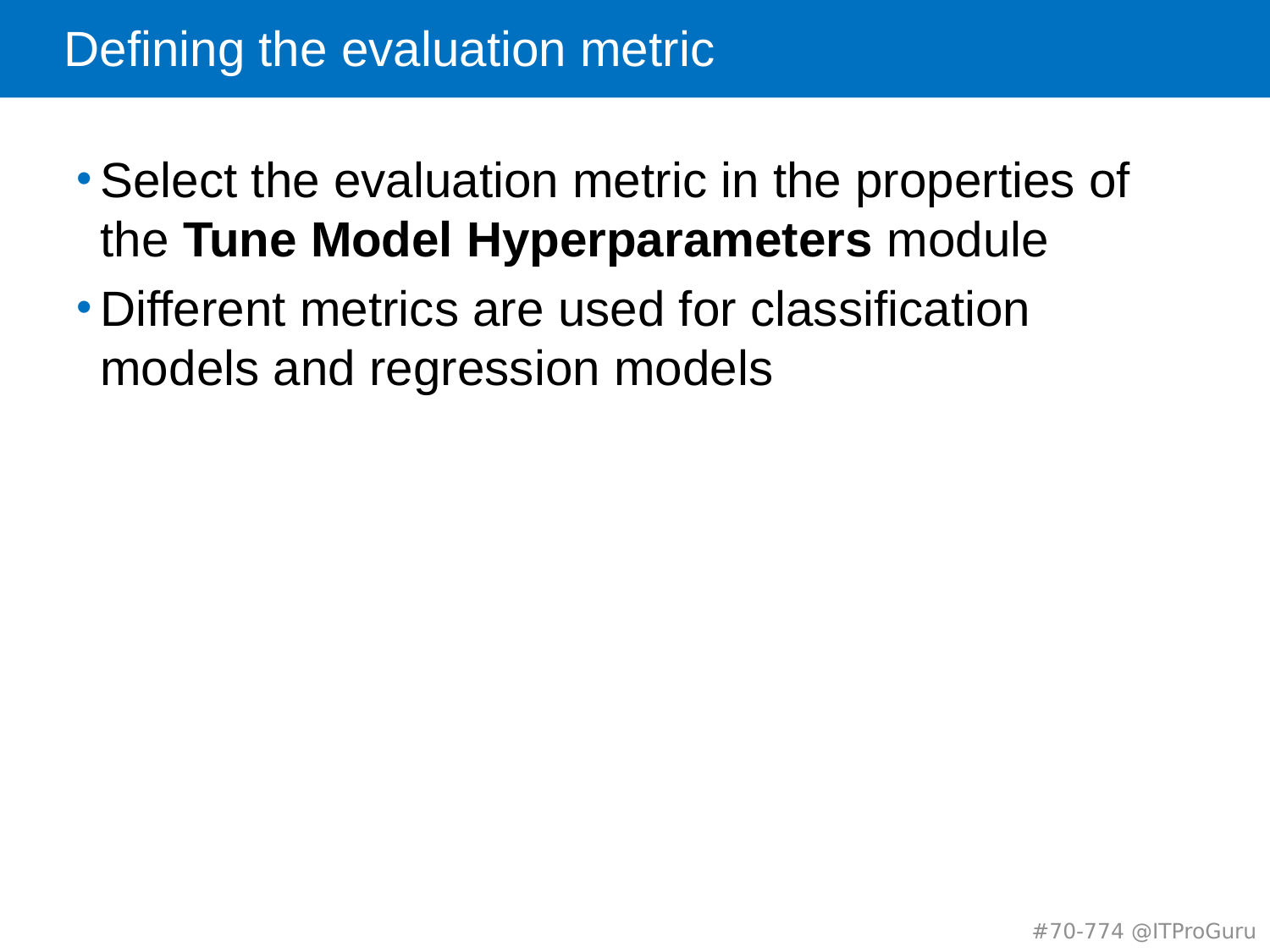

# Defining the evaluation metric
Select the evaluation metric in the properties of the Tune Model Hyperparameters module
Different metrics are used for classification models and regression models